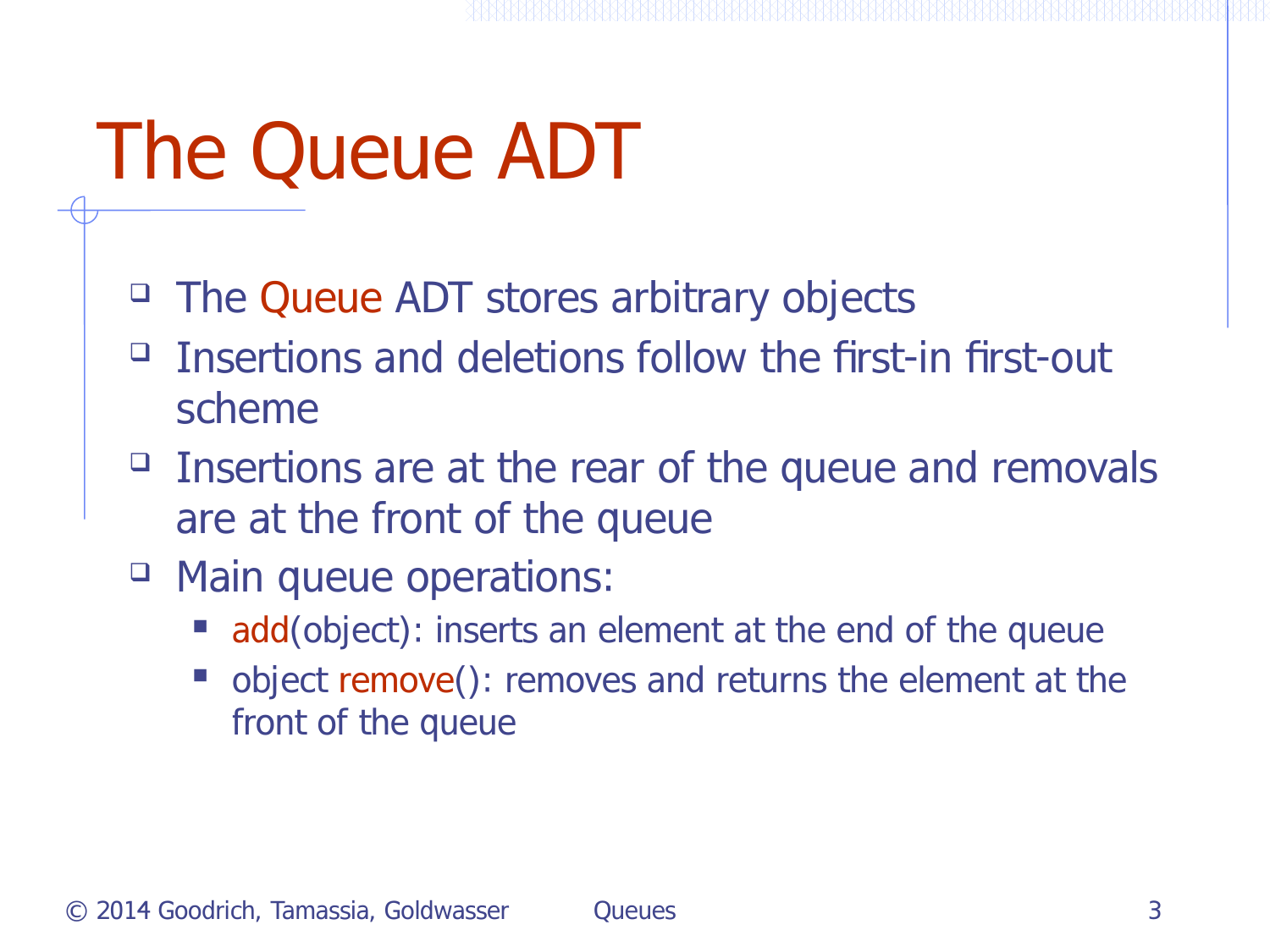

# The Queue ADT
The Queue ADT stores arbitrary objects
Insertions and deletions follow the first-in first-out scheme
Insertions are at the rear of the queue and removals are at the front of the queue
Main queue operations:
add(object): inserts an element at the end of the queue
object remove(): removes and returns the element at the front of the queue
© 2014 Goodrich, Tamassia, Goldwasser
Queues
3